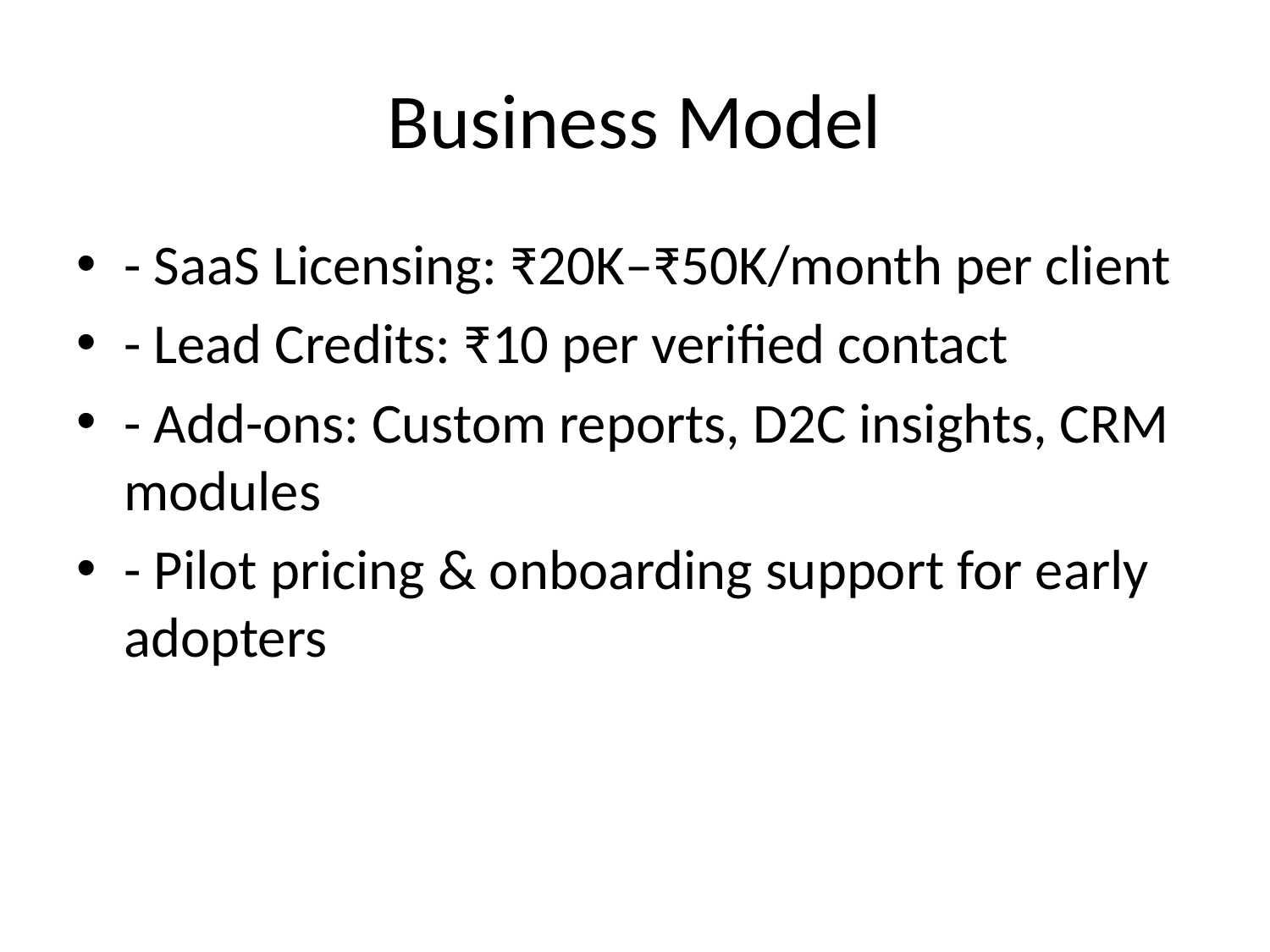

# Business Model
- SaaS Licensing: ₹20K–₹50K/month per client
- Lead Credits: ₹10 per verified contact
- Add-ons: Custom reports, D2C insights, CRM modules
- Pilot pricing & onboarding support for early adopters